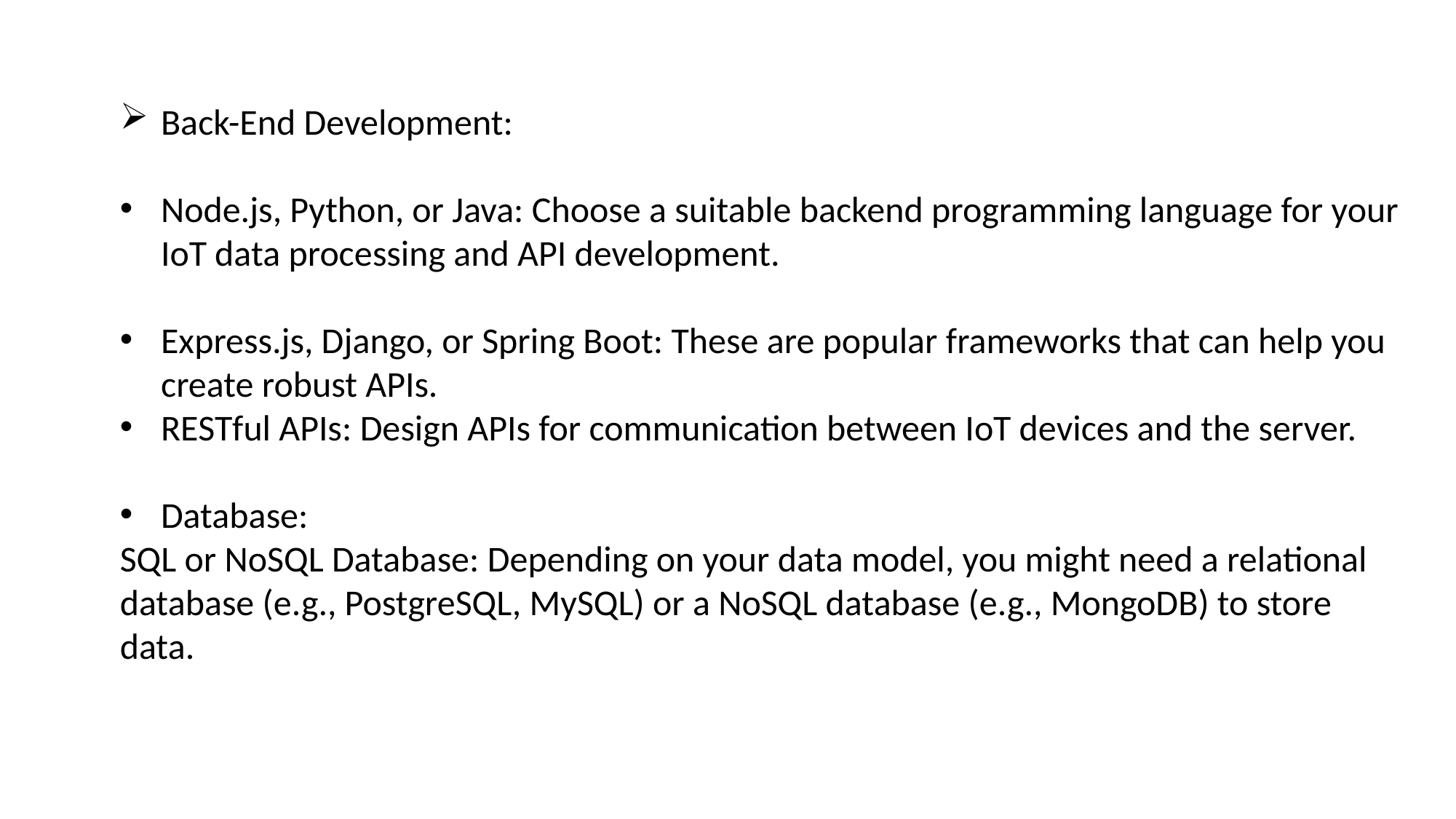

Back-End Development:

Node.js, Python, or Java: Choose a suitable backend programming language for your IoT data processing and API development.

Express.js, Django, or Spring Boot: These are popular frameworks that can help you create robust APIs.
RESTful APIs: Design APIs for communication between IoT devices and the server.

Database:
SQL or NoSQL Database: Depending on your data model, you might need a relational database (e.g., PostgreSQL, MySQL) or a NoSQL database (e.g., MongoDB) to store data.